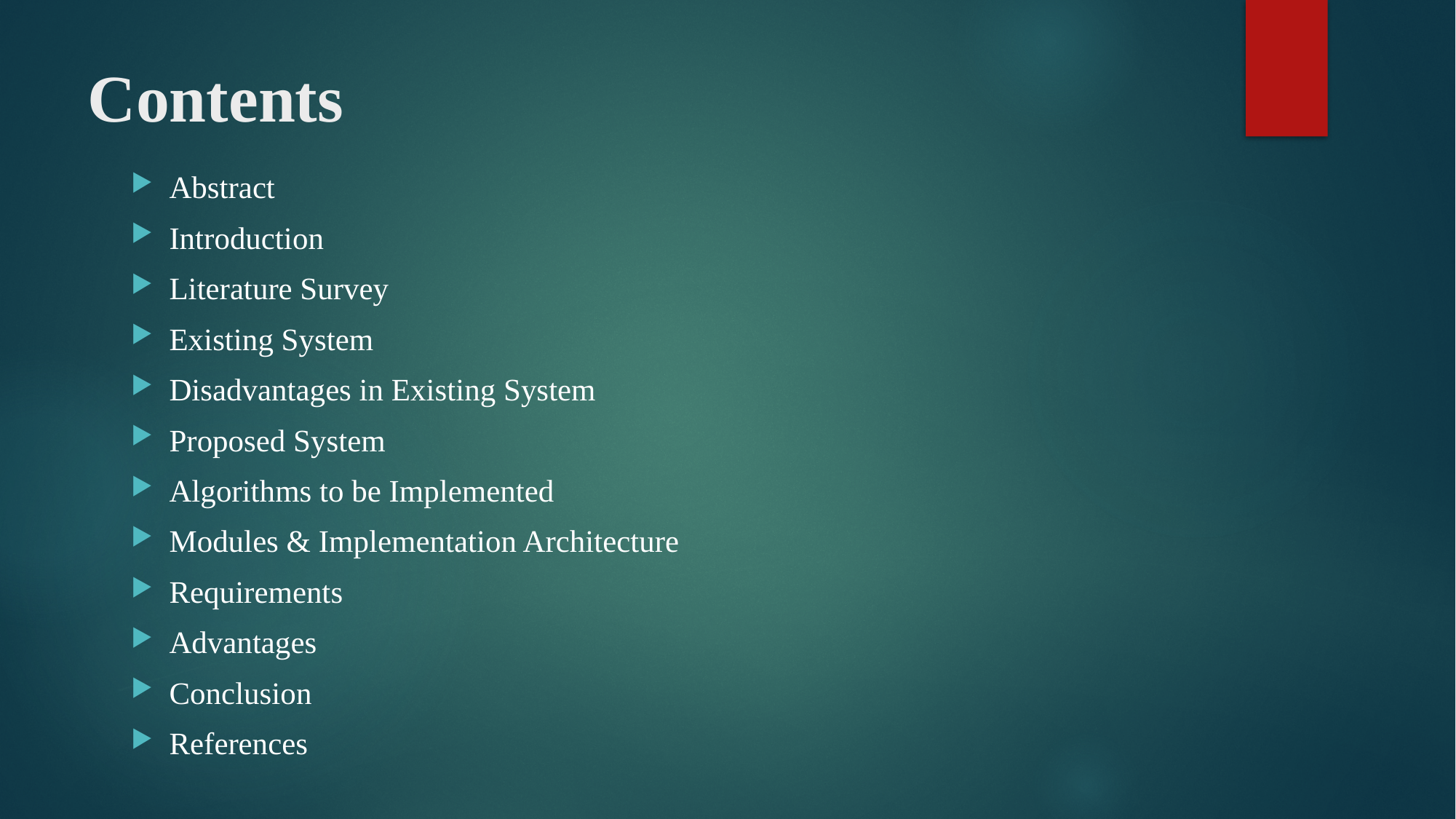

# Contents
Abstract
Introduction
Literature Survey
Existing System
Disadvantages in Existing System
Proposed System
Algorithms to be Implemented
Modules & Implementation Architecture
Requirements
Advantages
Conclusion
References